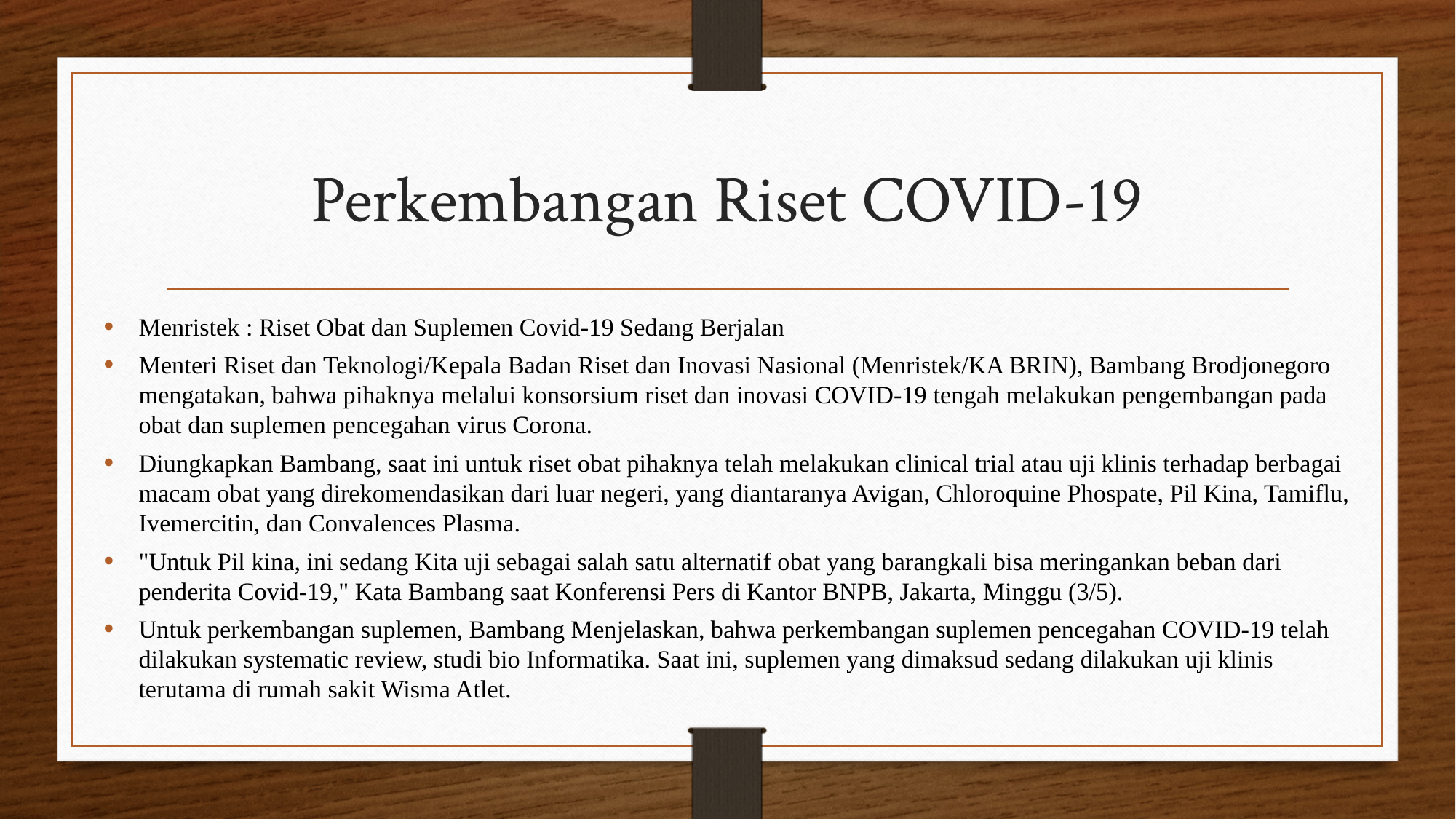

# Perkembangan Riset COVID-19
Menristek : Riset Obat dan Suplemen Covid-19 Sedang Berjalan
Menteri Riset dan Teknologi/Kepala Badan Riset dan Inovasi Nasional (Menristek/KA BRIN), Bambang Brodjonegoro mengatakan, bahwa pihaknya melalui konsorsium riset dan inovasi COVID-19 tengah melakukan pengembangan pada obat dan suplemen pencegahan virus Corona.
Diungkapkan Bambang, saat ini untuk riset obat pihaknya telah melakukan clinical trial atau uji klinis terhadap berbagai macam obat yang direkomendasikan dari luar negeri, yang diantaranya Avigan, Chloroquine Phospate, Pil Kina, Tamiflu, Ivemercitin, dan Convalences Plasma.
"Untuk Pil kina, ini sedang Kita uji sebagai salah satu alternatif obat yang barangkali bisa meringankan beban dari penderita Covid-19," Kata Bambang saat Konferensi Pers di Kantor BNPB, Jakarta, Minggu (3/5).
Untuk perkembangan suplemen, Bambang Menjelaskan, bahwa perkembangan suplemen pencegahan COVID-19 telah dilakukan systematic review, studi bio Informatika. Saat ini, suplemen yang dimaksud sedang dilakukan uji klinis terutama di rumah sakit Wisma Atlet.